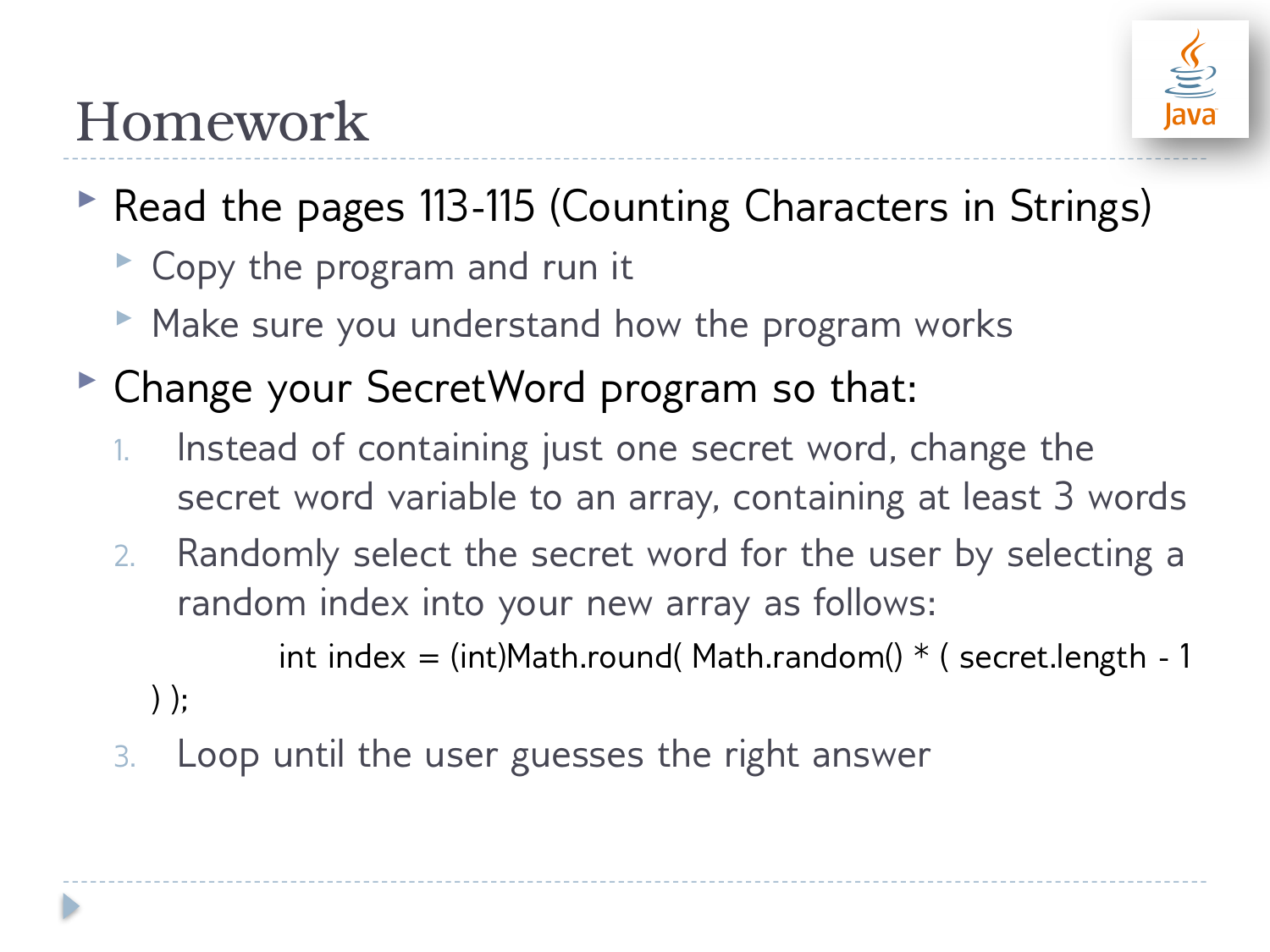

# Homework
Read the pages 113-115 (Counting Characters in Strings)
Copy the program and run it
Make sure you understand how the program works
Change your SecretWord program so that:
Instead of containing just one secret word, change the secret word variable to an array, containing at least 3 words
Randomly select the secret word for the user by selecting a random index into your new array as follows:
	int index = (int)Math.round( Math.random() * ( secret.length - 1 ) );
Loop until the user guesses the right answer